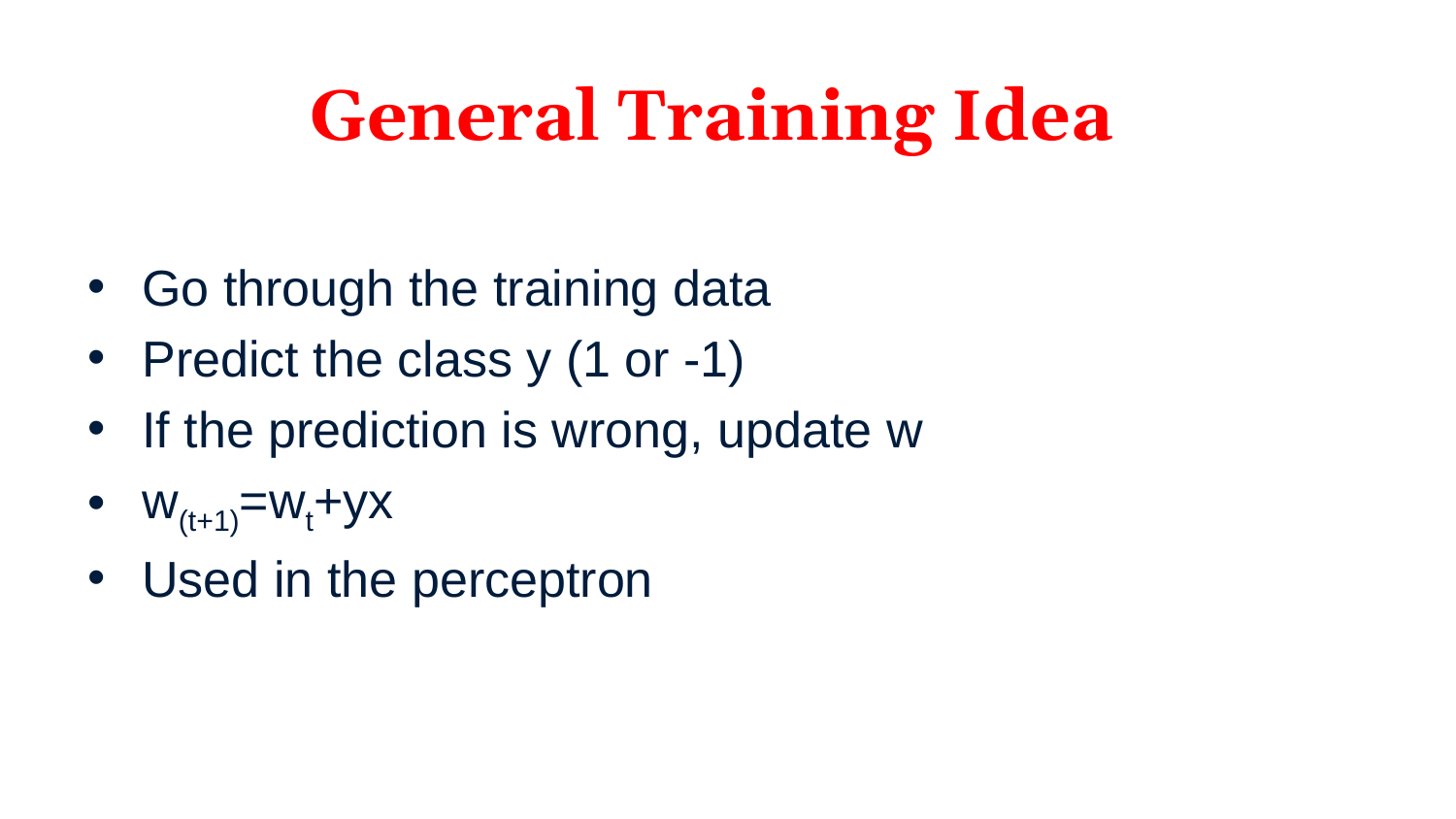

# General Training Idea
Go through the training data
Predict the class y (1 or -1)
If the prediction is wrong, update w
w(t+1)=wt+yx
Used in the perceptron